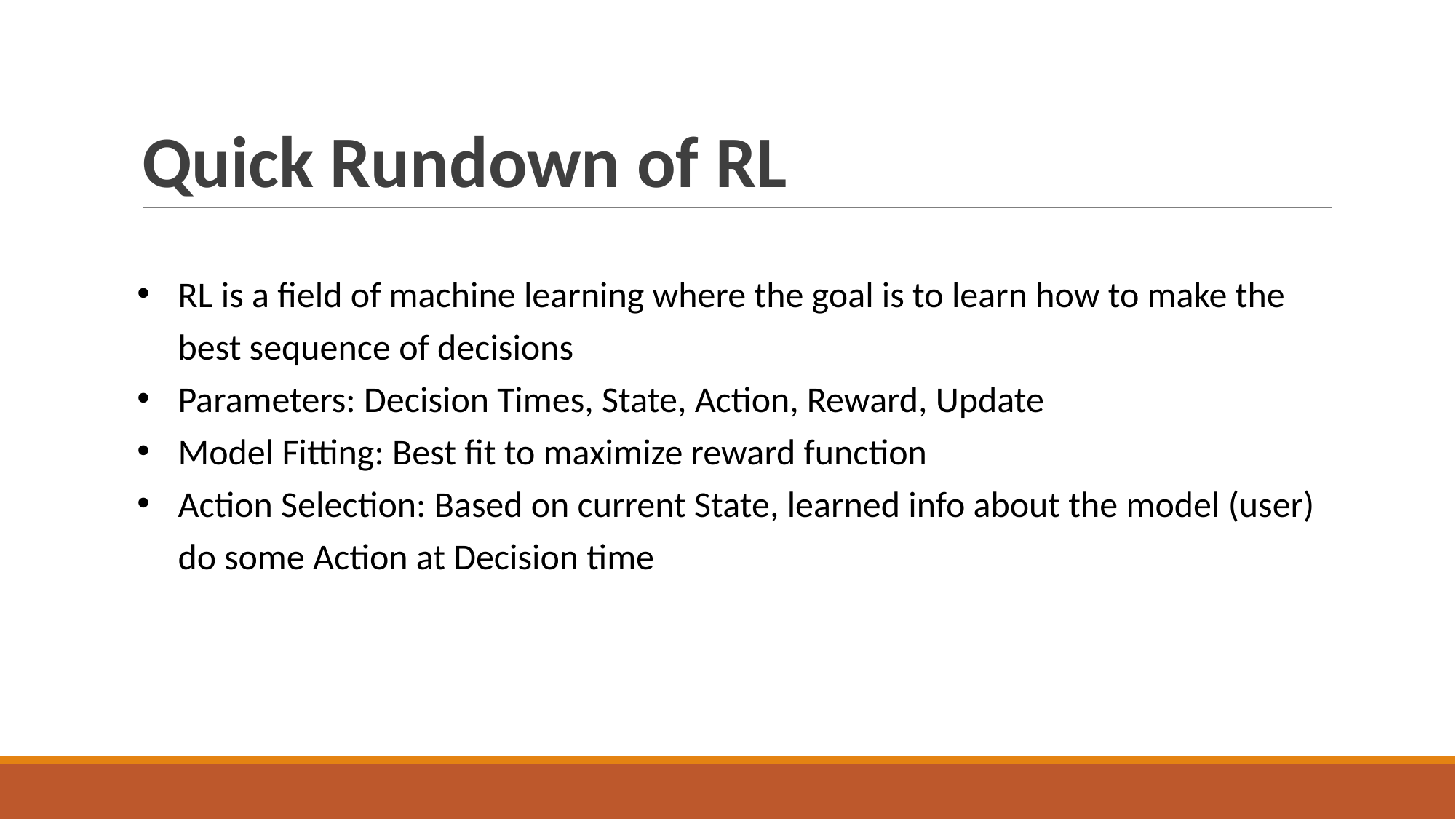

# Quick Rundown of RL
RL is a field of machine learning where the goal is to learn how to make the best sequence of decisions
Parameters: Decision Times, State, Action, Reward, Update
Model Fitting: Best fit to maximize reward function
Action Selection: Based on current State, learned info about the model (user) do some Action at Decision time